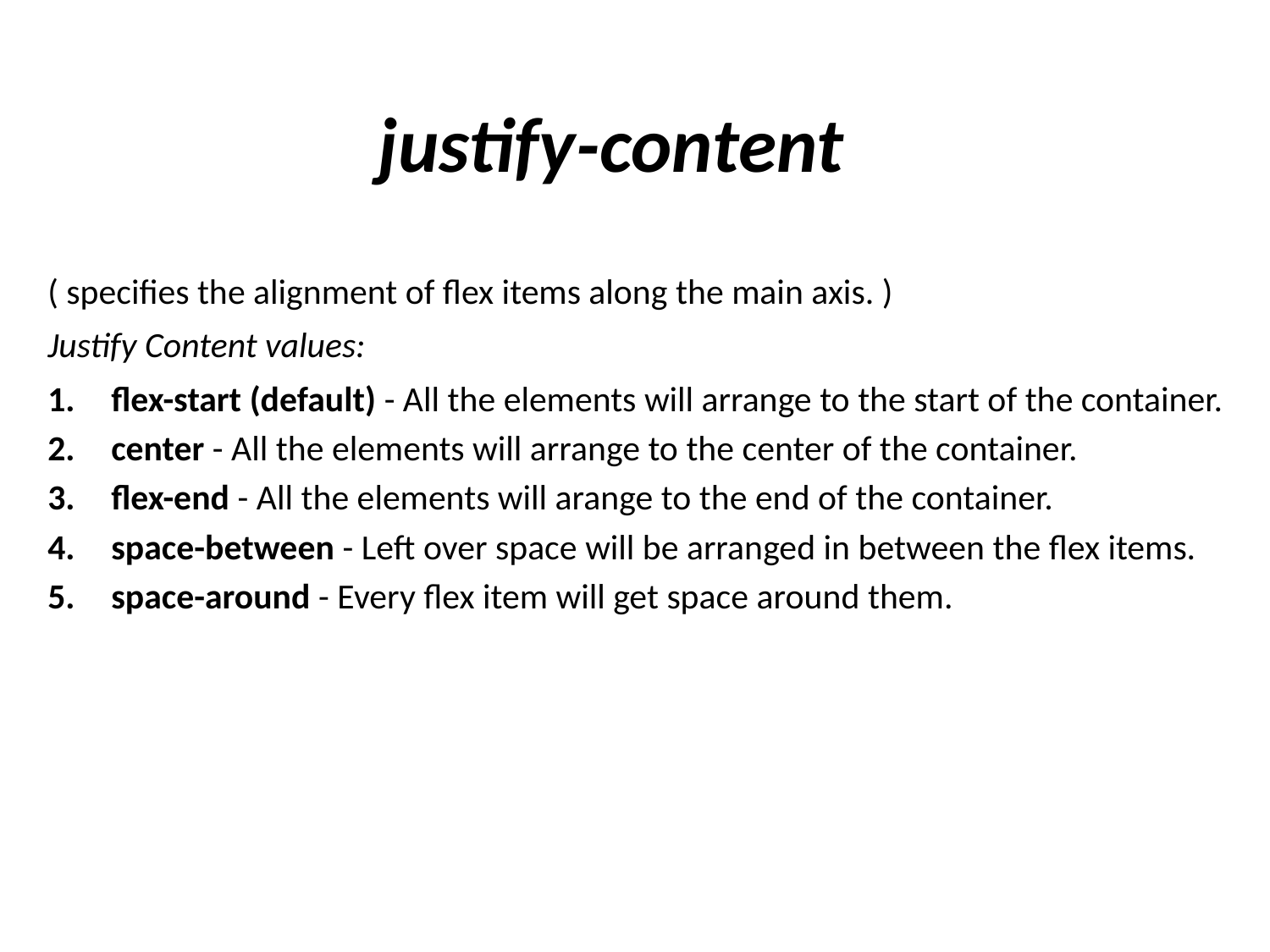

# justify-content
( specifies the alignment of flex items along the main axis. )
Justify Content values:
flex-start (default) - All the elements will arrange to the start of the container.
center - All the elements will arrange to the center of the container.
flex-end - All the elements will arange to the end of the container.
space-between - Left over space will be arranged in between the flex items.
space-around - Every flex item will get space around them.